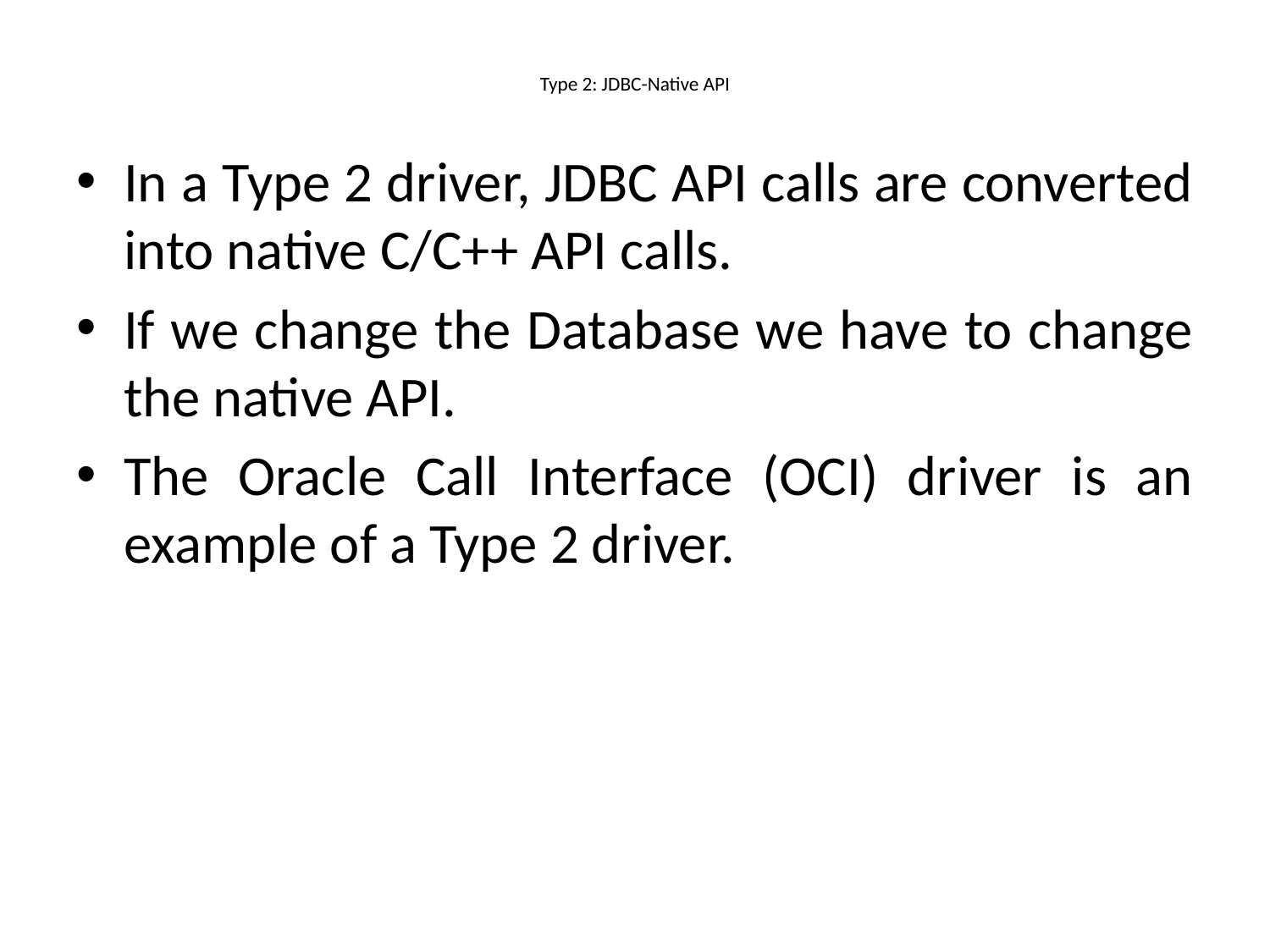

# Type 2: JDBC-Native API
In a Type 2 driver, JDBC API calls are converted into native C/C++ API calls.
If we change the Database we have to change the native API.
The Oracle Call Interface (OCI) driver is an example of a Type 2 driver.